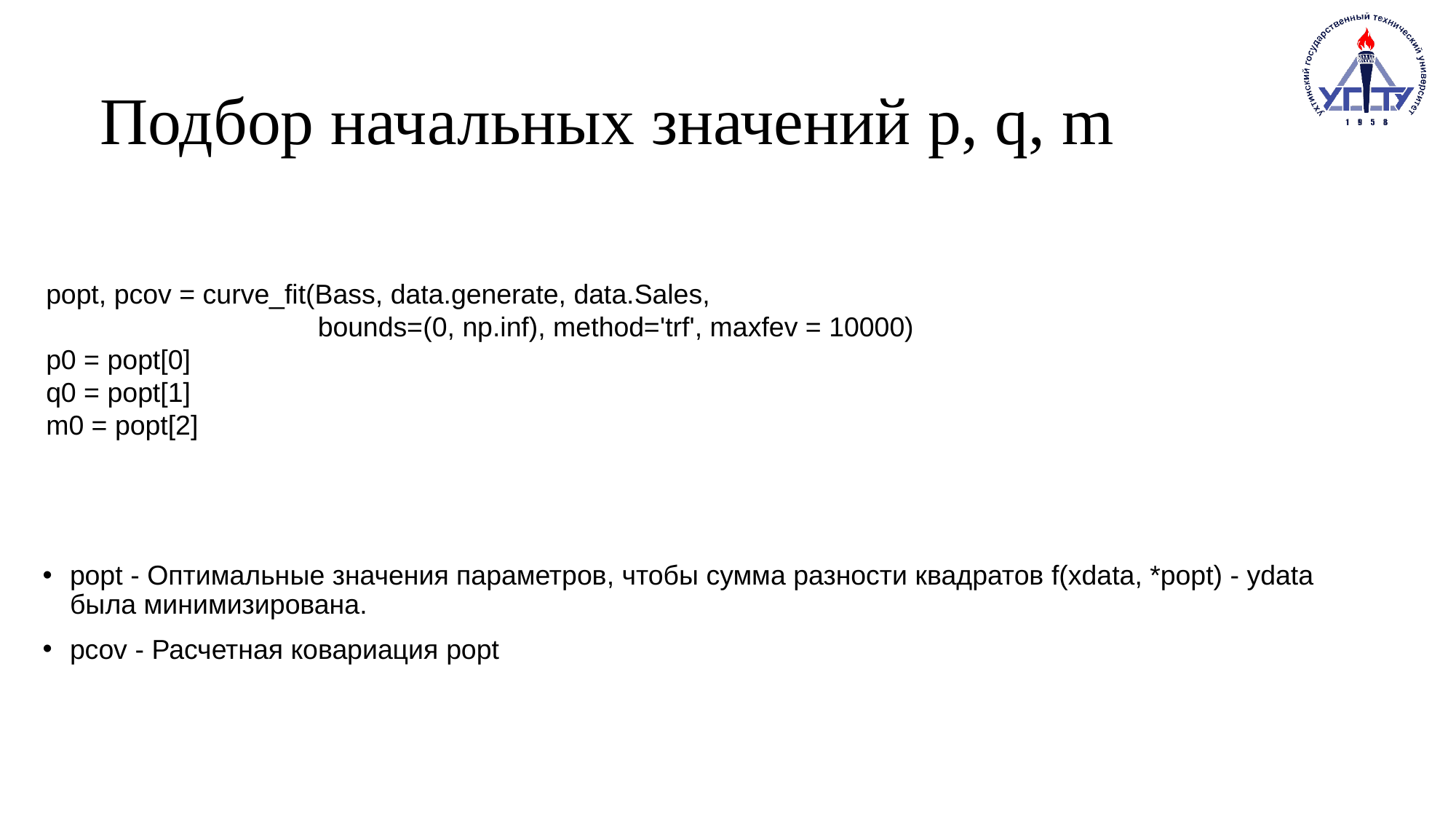

# Подбор начальных значений p, q, m
popt, pcov = curve_fit(Bass, data.generate, data.Sales,
		       bounds=(0, np.inf), method='trf', maxfev = 10000)
p0 = popt[0]
q0 = popt[1]
m0 = popt[2]
popt - Оптимальные значения параметров, чтобы сумма разности квадратов f(xdata, *popt) - ydata была минимизирована.
pcov - Расчетная ковариация popt